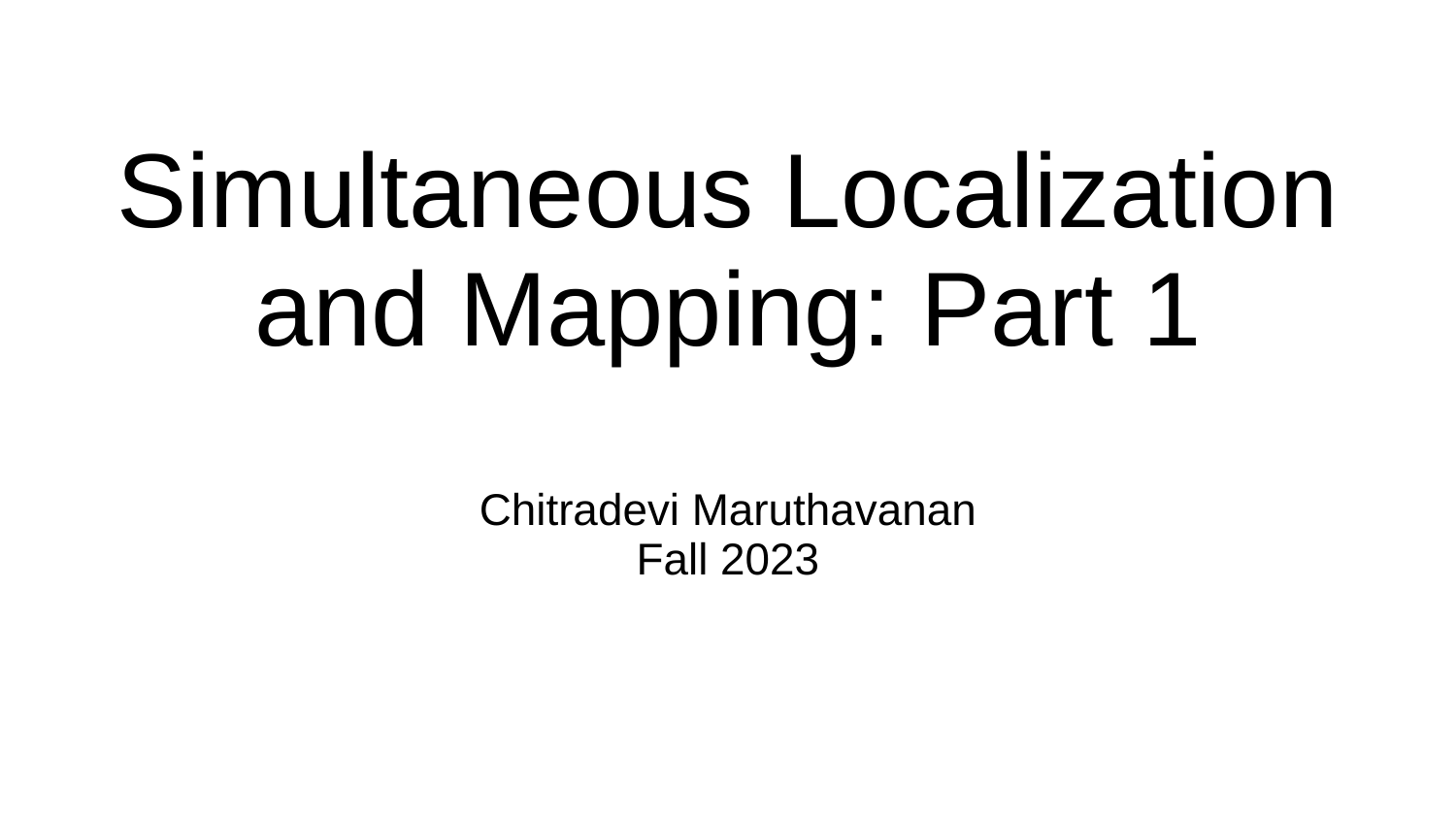

# Simultaneous Localization and Mapping: Part 1

Chitradevi Maruthavanan
Fall 2023